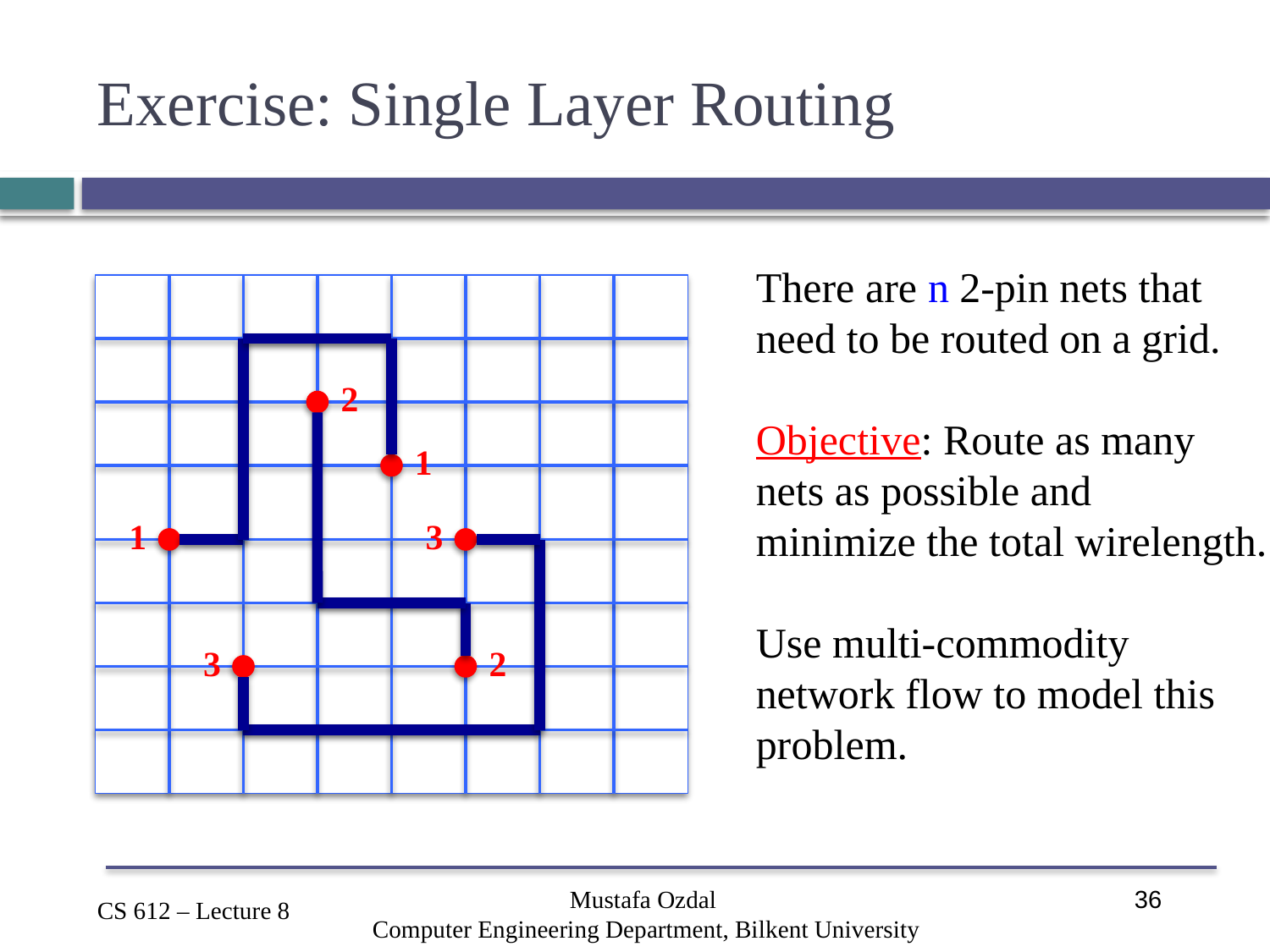

# Exercise: Single Layer Routing
There are n 2-pin nets that
need to be routed on a grid.

Objective: Route as many
nets as possible and
minimize the total wirelength.

Use multi-commodity
network flow to model this
problem.

2

1

1
3

3
2

Mustafa Ozdal
Computer Engineering Department, Bilkent University